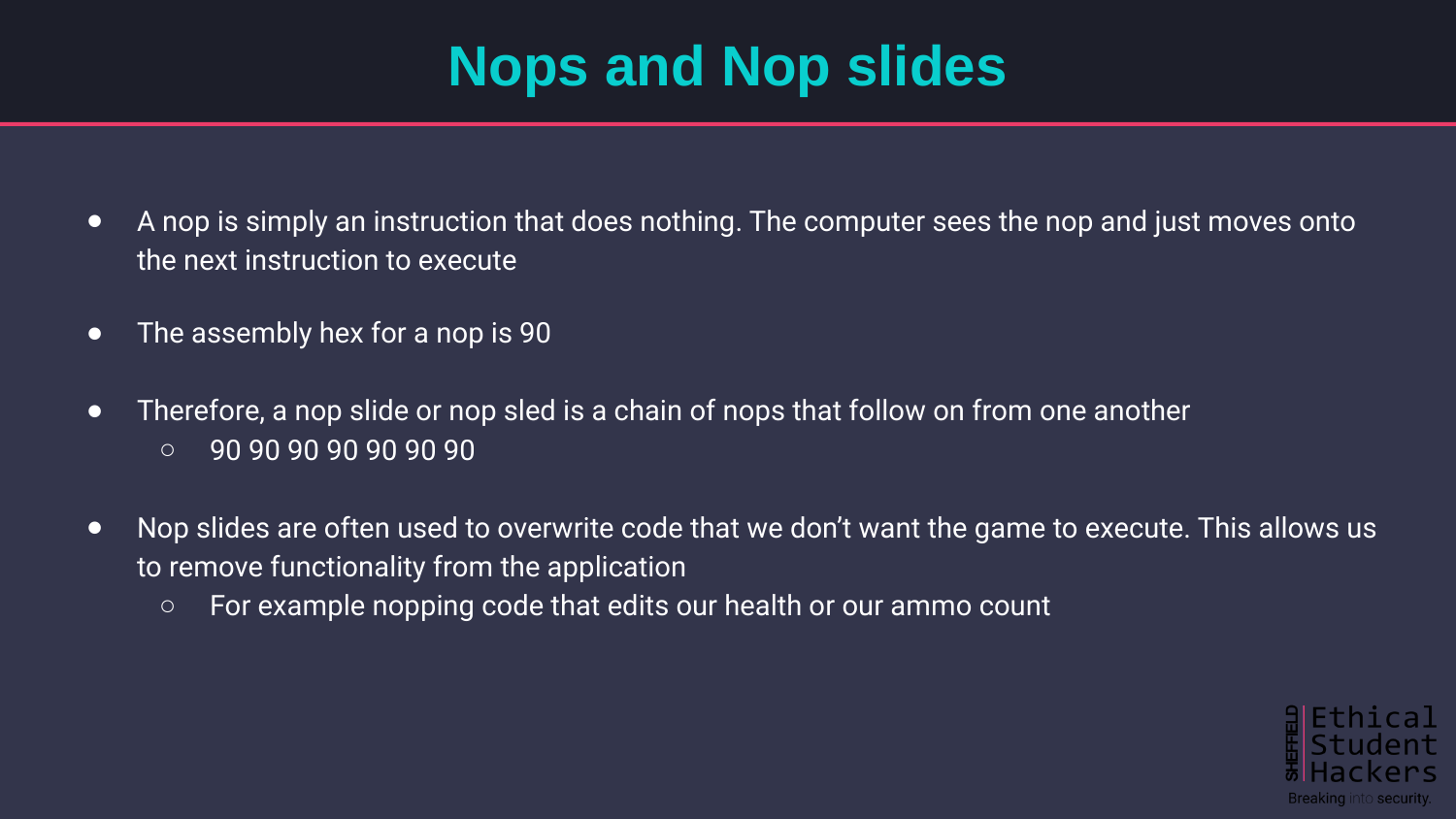

# Nops and Nop slides
A nop is simply an instruction that does nothing. The computer sees the nop and just moves onto the next instruction to execute
The assembly hex for a nop is 90
Therefore, a nop slide or nop sled is a chain of nops that follow on from one another
90 90 90 90 90 90 90
Nop slides are often used to overwrite code that we don’t want the game to execute. This allows us to remove functionality from the application
For example nopping code that edits our health or our ammo count